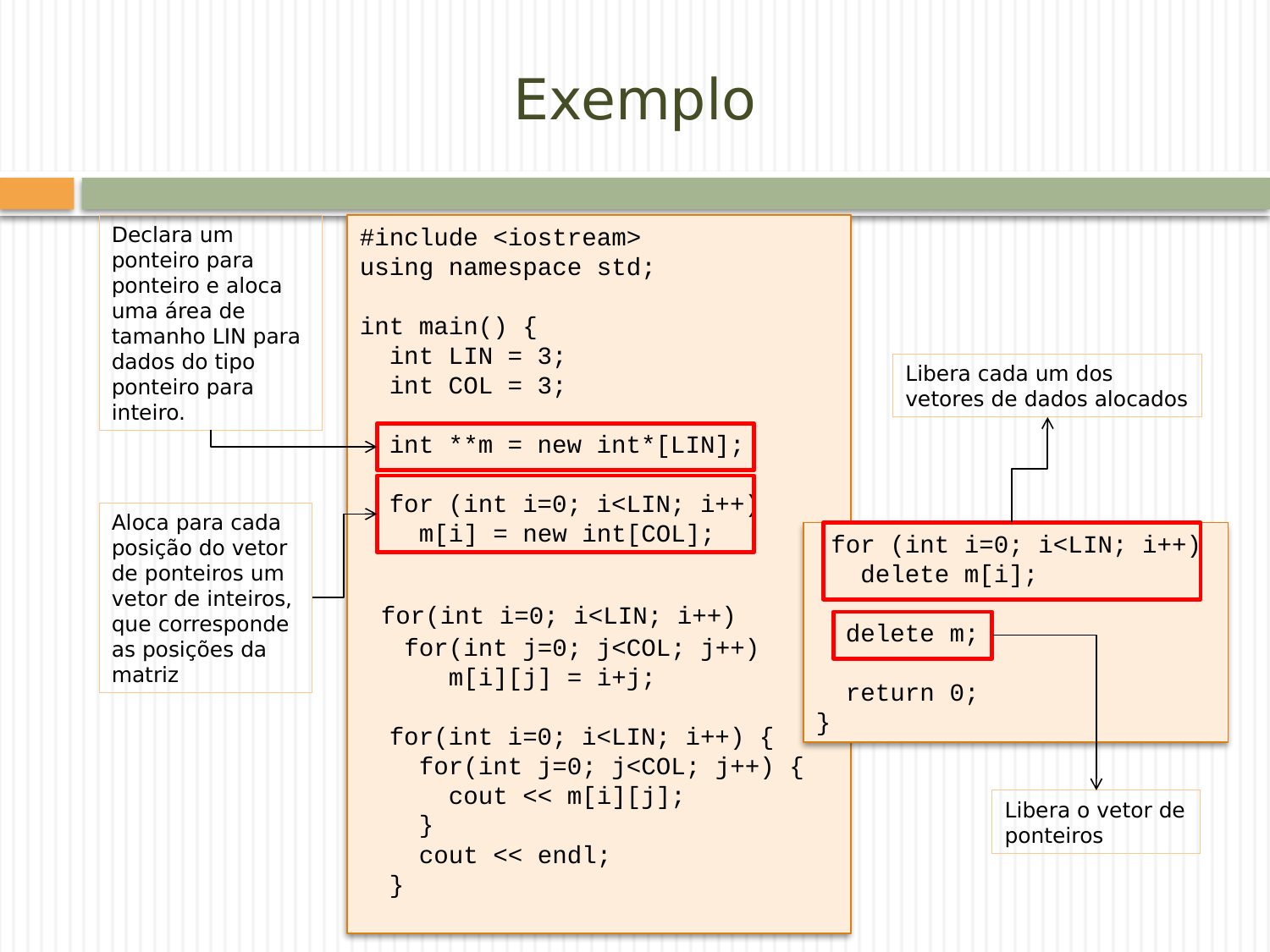

# Exemplo
Declara um ponteiro para ponteiro e aloca  uma área de tamanho LIN para dados do tipo ponteiro para inteiro.
#include <iostream>
using namespace std;

int main() {
  int LIN = 3;
  int COL = 3;

  int **m = new int*[LIN];

  for (int i=0; i<LIN; i++)
    m[i] = new int[COL];

 for(int i=0; i<LIN; i++)
   for(int j=0; j<COL; j++)
      m[i][j] = i+j;

  for(int i=0; i<LIN; i++) {
    for(int j=0; j<COL; j++) {
      cout << m[i][j];
    }
    cout << endl;
  }

Libera cada um dos vetores de dados alocados

Aloca para cada posição do vetor de ponteiros um vetor de inteiros, que corresponde as posições da matriz
 for (int i=0; i<LIN; i++)
   delete m[i];

  delete m;

  return 0;
}

Libera o vetor de ponteiros